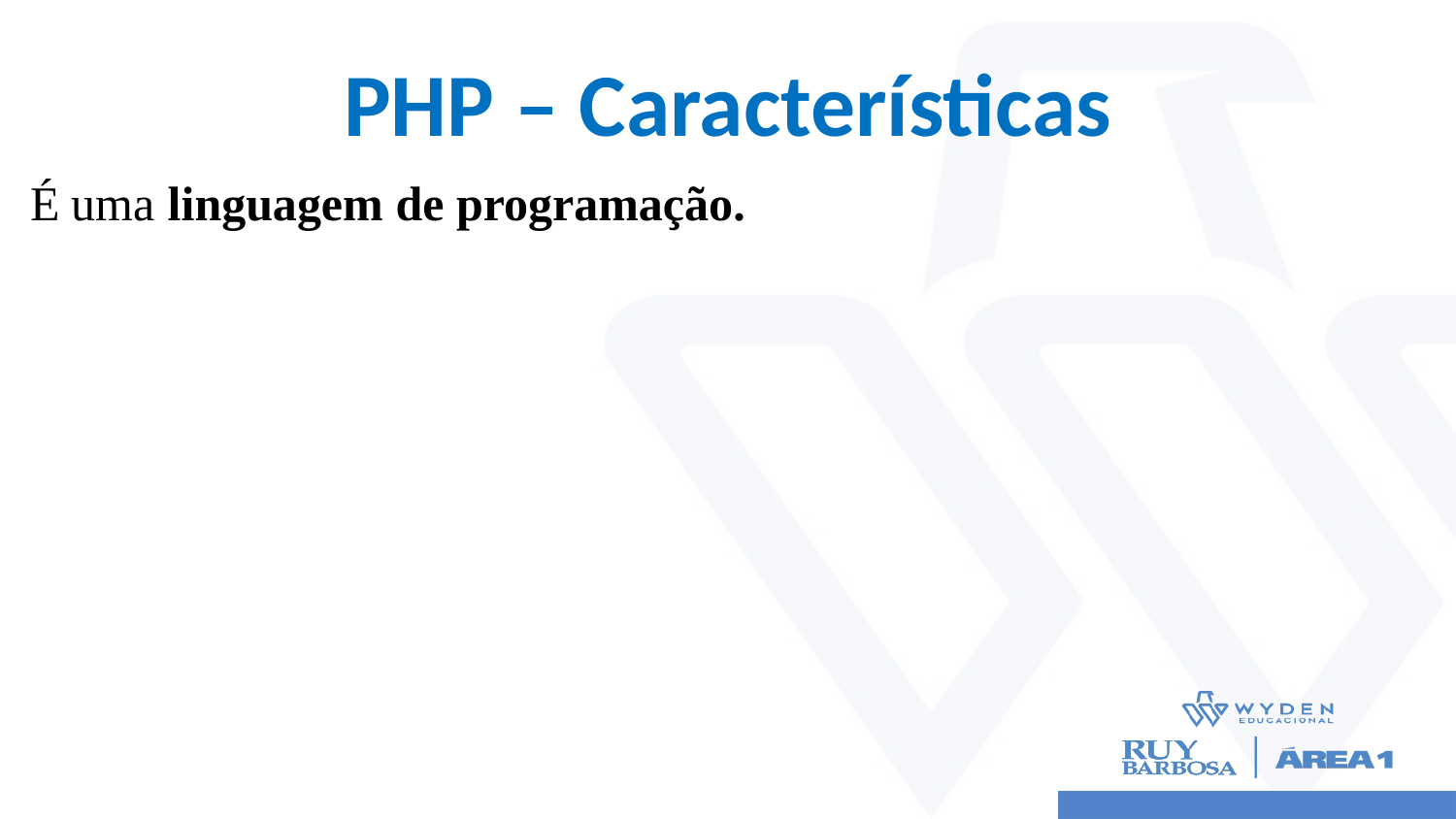

# PHP – Características
É uma linguagem de programação.